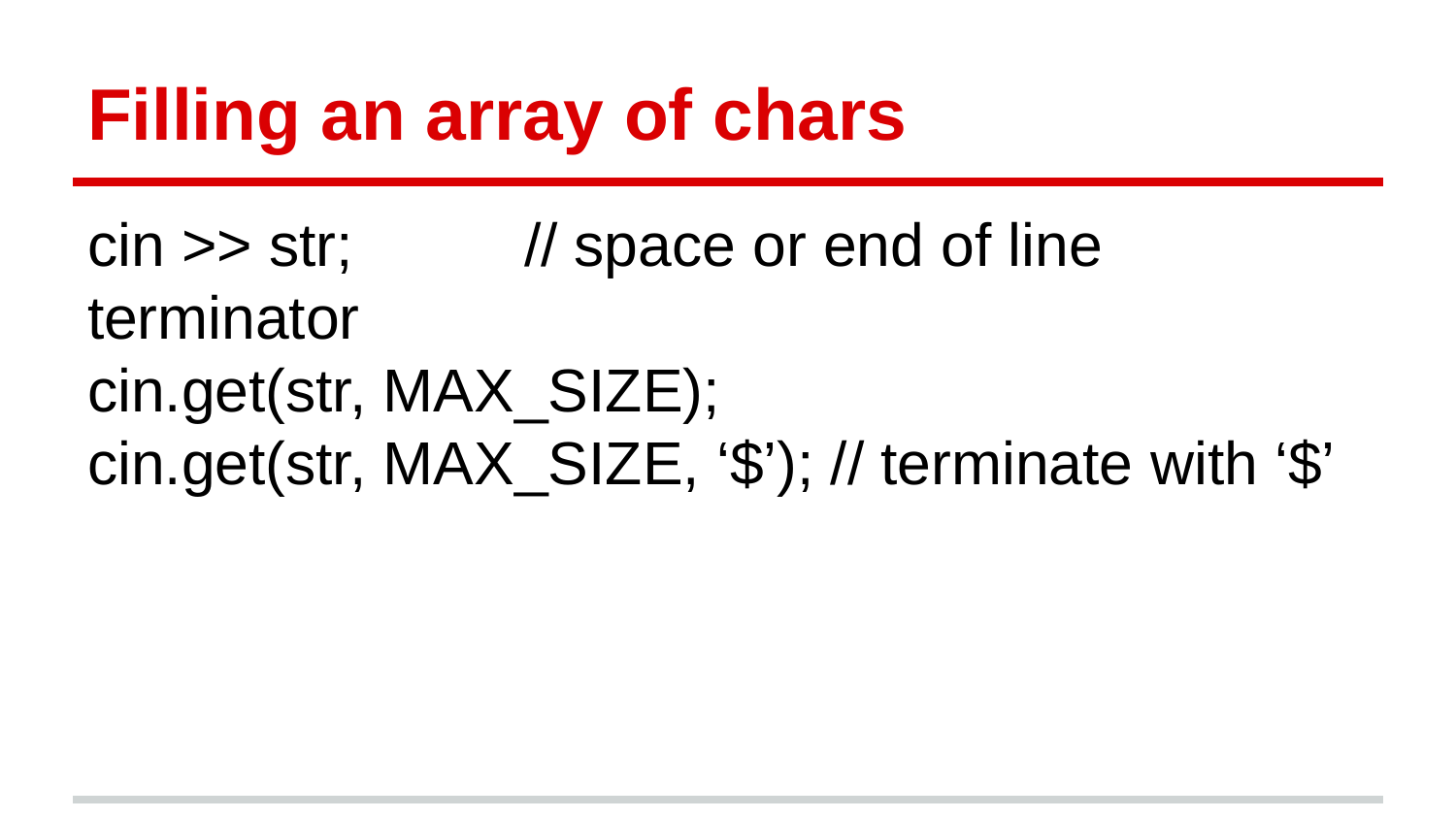

# Filling an array of chars
cin >> str;		// space or end of line terminator
cin.get(str, MAX_SIZE);
cin.get(str, MAX_SIZE, ‘$’); // terminate with ‘$’